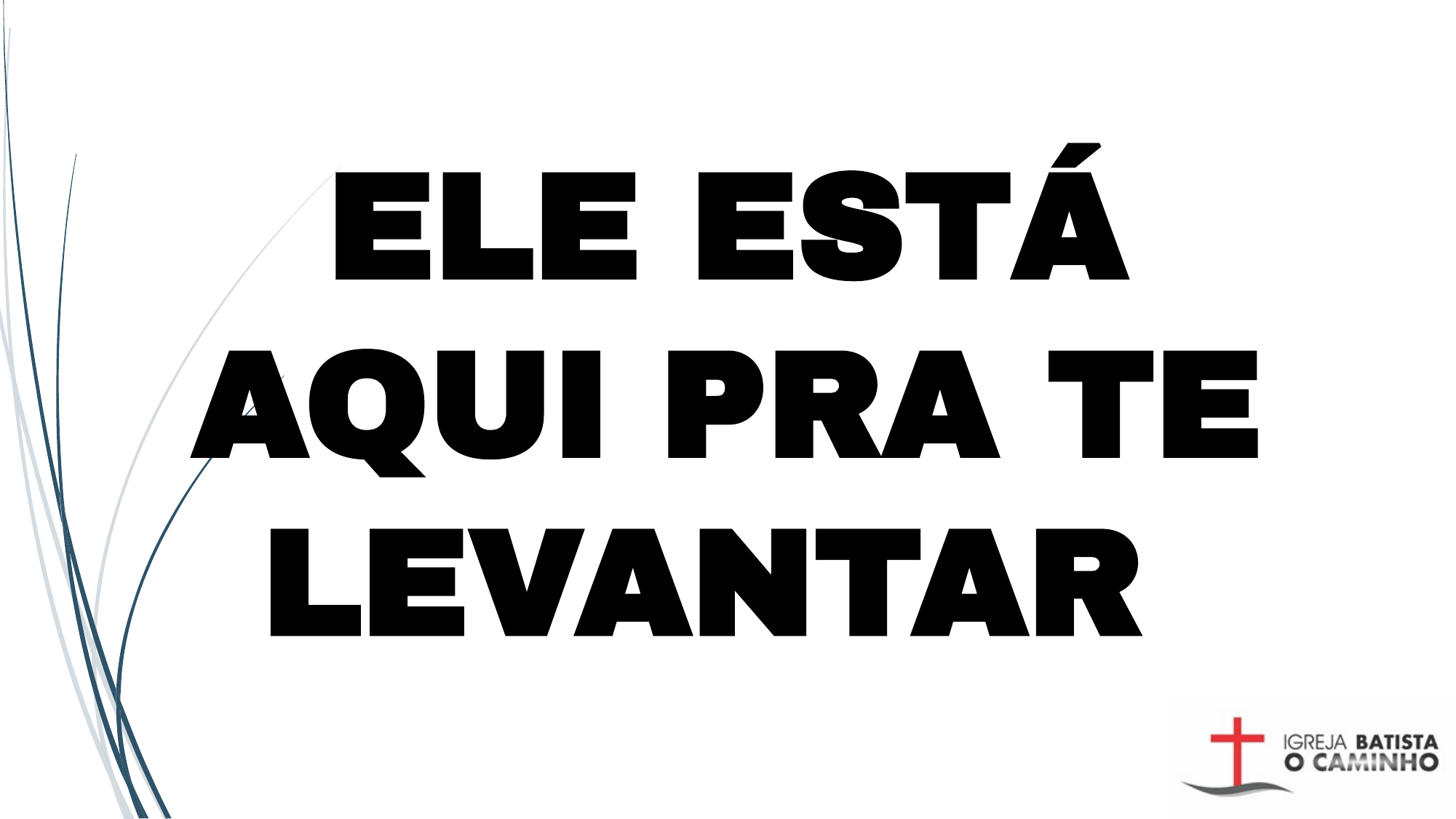

# ELE ESTÁ AQUI PRA TE LEVANTAR